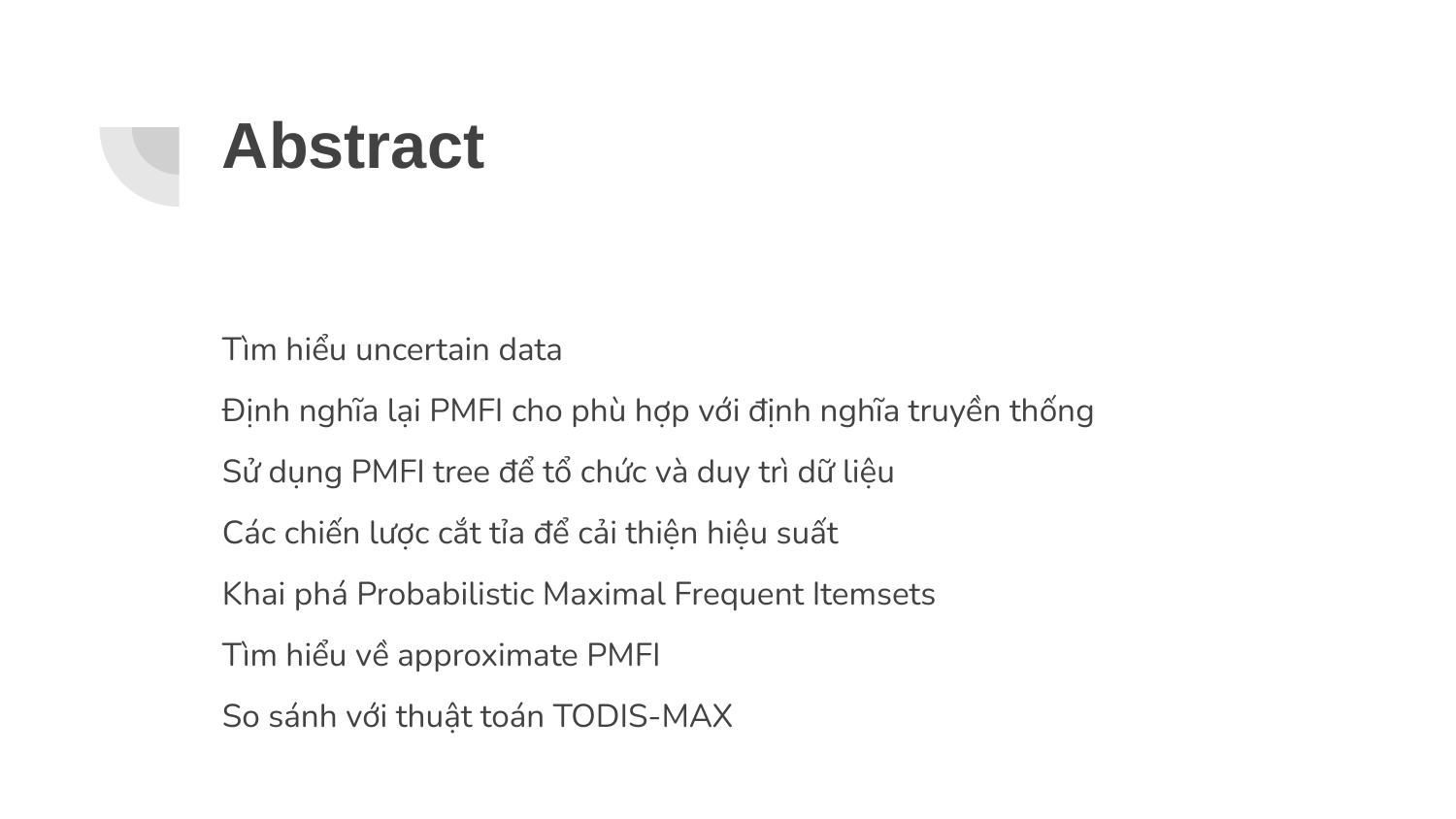

# Abstract
Tìm hiểu uncertain data
Định nghĩa lại PMFI cho phù hợp với định nghĩa truyền thống
Sử dụng PMFI tree để tổ chức và duy trì dữ liệu
Các chiến lược cắt tỉa để cải thiện hiệu suất
Khai phá Probabilistic Maximal Frequent Itemsets
Tìm hiểu về approximate PMFI
So sánh với thuật toán TODIS-MAX